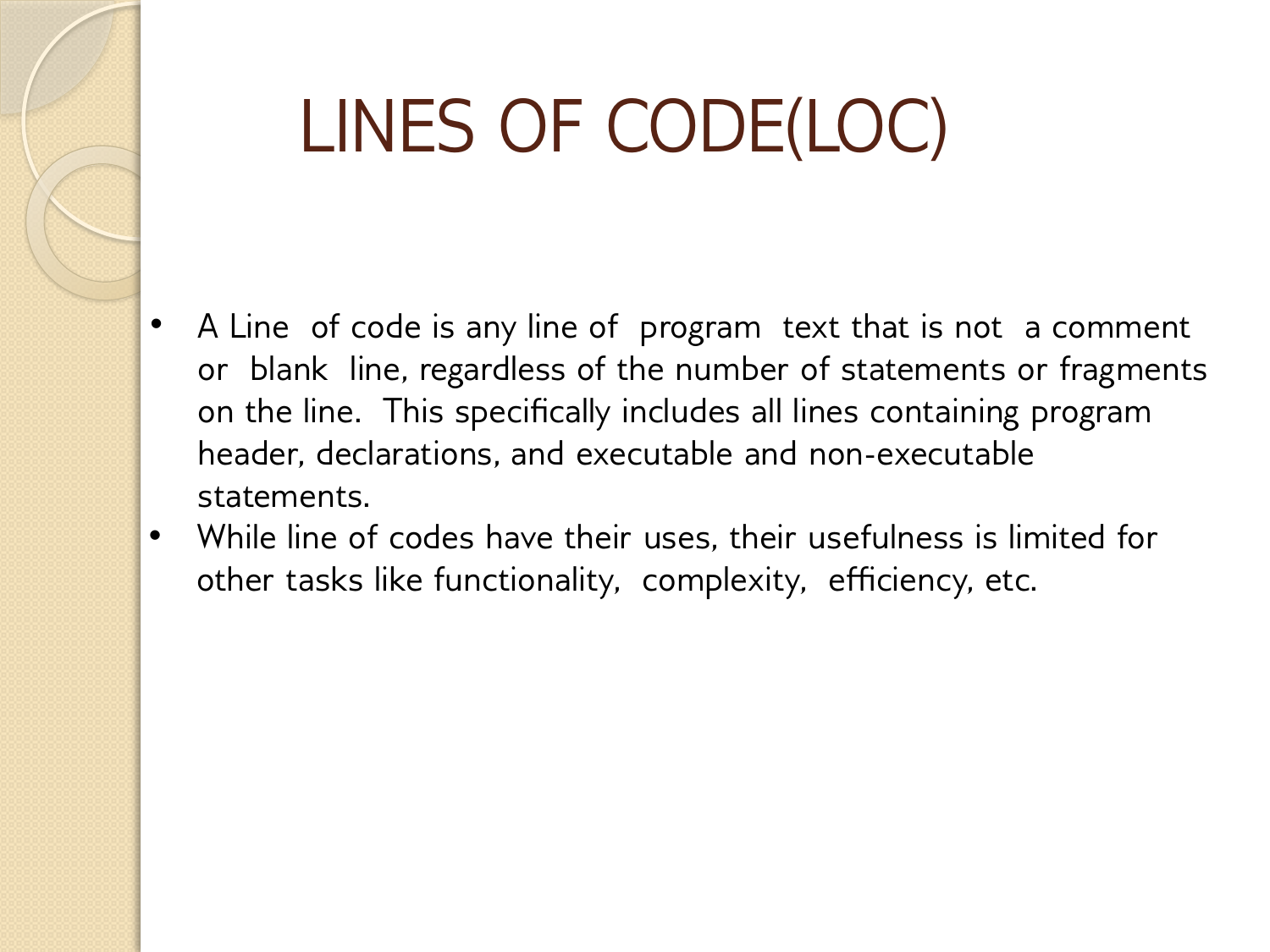

# LINES OF CODE(LOC)
A Line  of code is any line of  program  text that is not  a comment or  blank  line, regardless of the number of statements or fragments on the line.  This specifically includes all lines containing program header, declarations, and executable and non-executable  statements.
While line of codes have their uses, their usefulness is limited for other tasks like functionality,  complexity,  efficiency, etc.